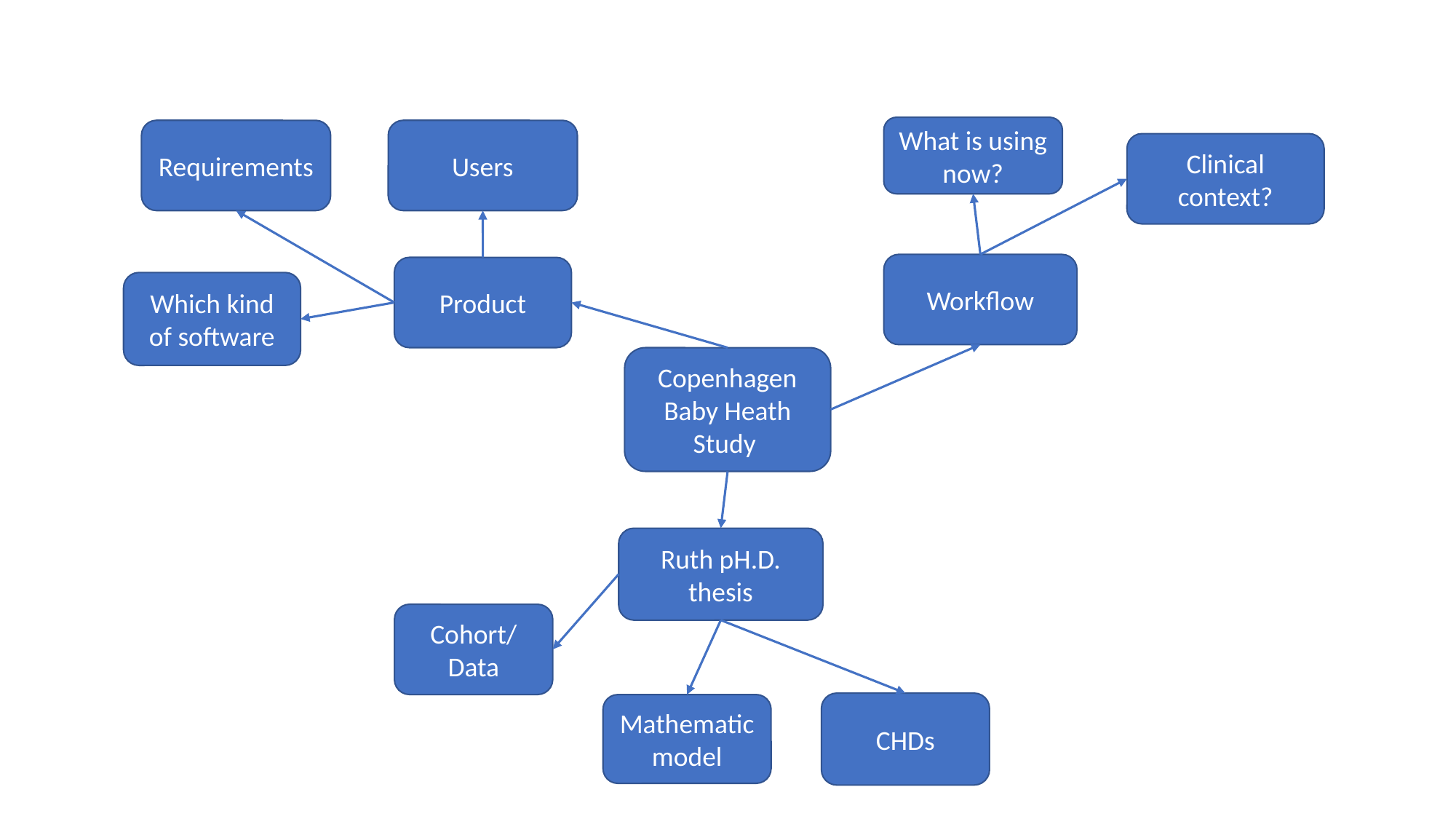

What is using now?
Requirements
Users
Clinical context?
Workflow
Product
Which kind of software
Copenhagen Baby Heath Study
Ruth pH.D. thesis
Cohort/
Data
CHDs
Mathematic model